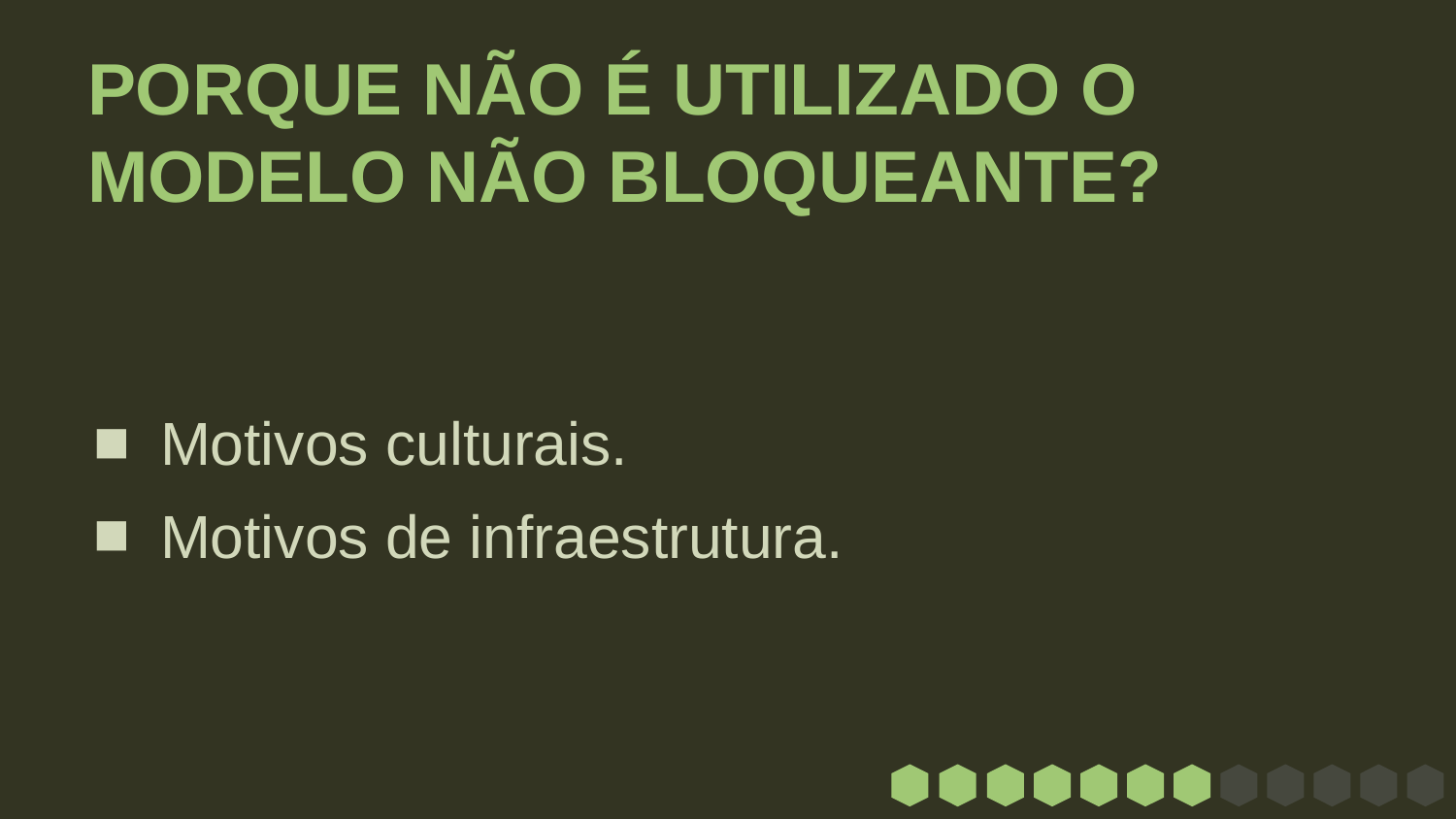

# PORQUE NÃO É UTILIZADO O MODELO NÃO BLOQUEANTE?
Motivos culturais.
Motivos de infraestrutura.